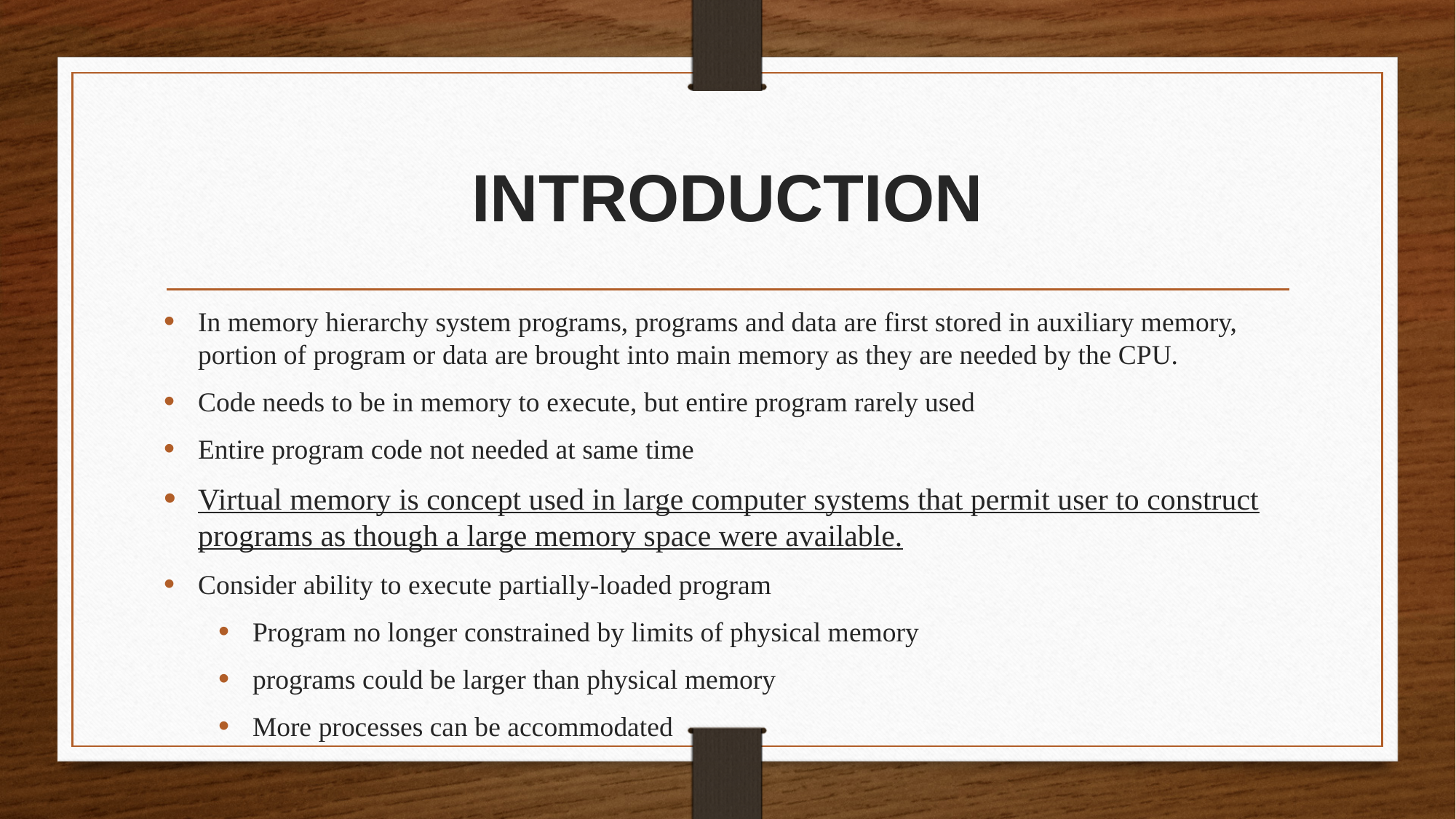

# INTRODUCTION
In memory hierarchy system programs, programs and data are first stored in auxiliary memory, portion of program or data are brought into main memory as they are needed by the CPU.
Code needs to be in memory to execute, but entire program rarely used
Entire program code not needed at same time
Virtual memory is concept used in large computer systems that permit user to construct programs as though a large memory space were available.
Consider ability to execute partially-loaded program
Program no longer constrained by limits of physical memory
programs could be larger than physical memory
More processes can be accommodated